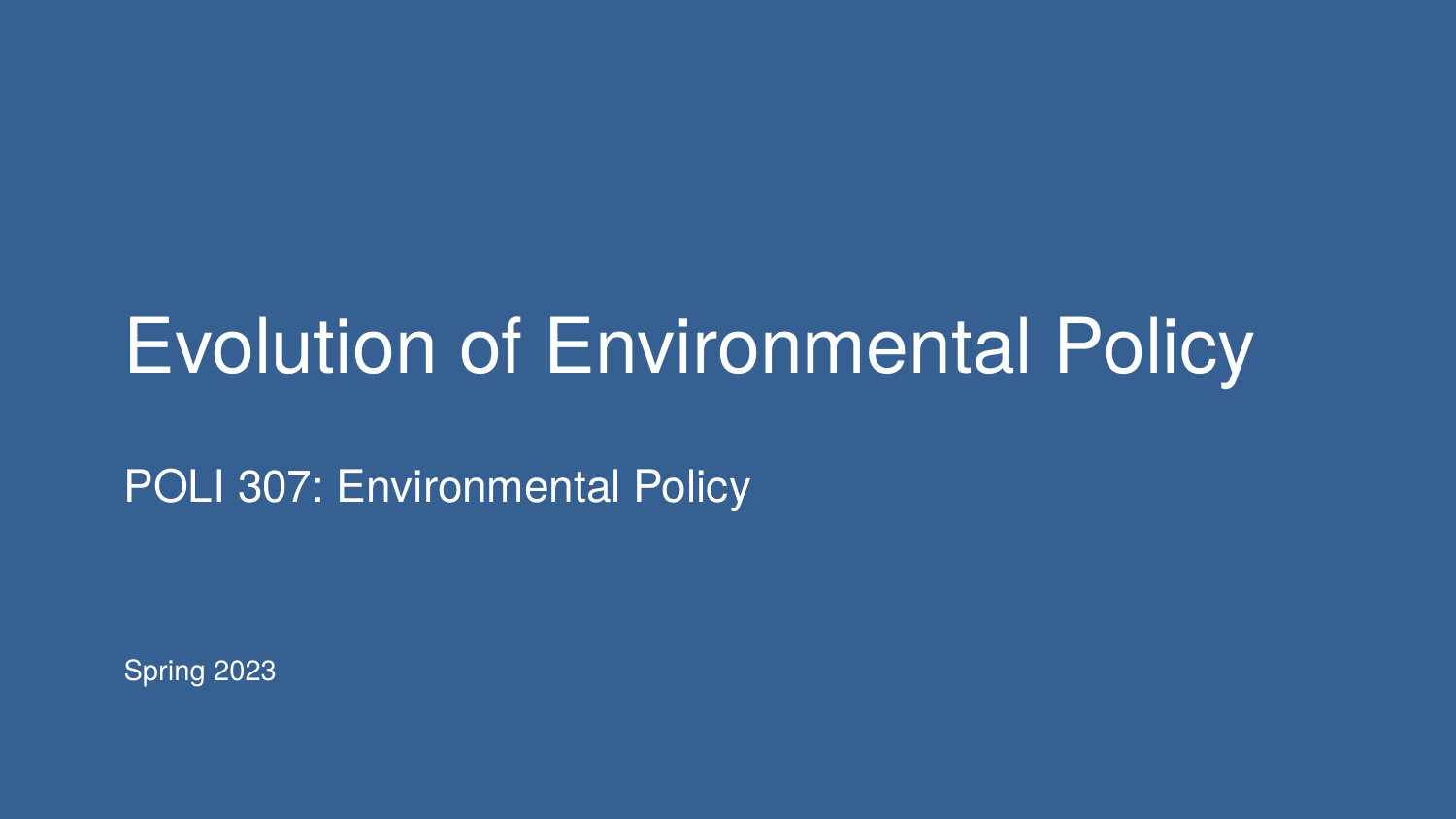

# Evolution of Environmental Policy
POLI 307: Environmental Policy
Spring 2023